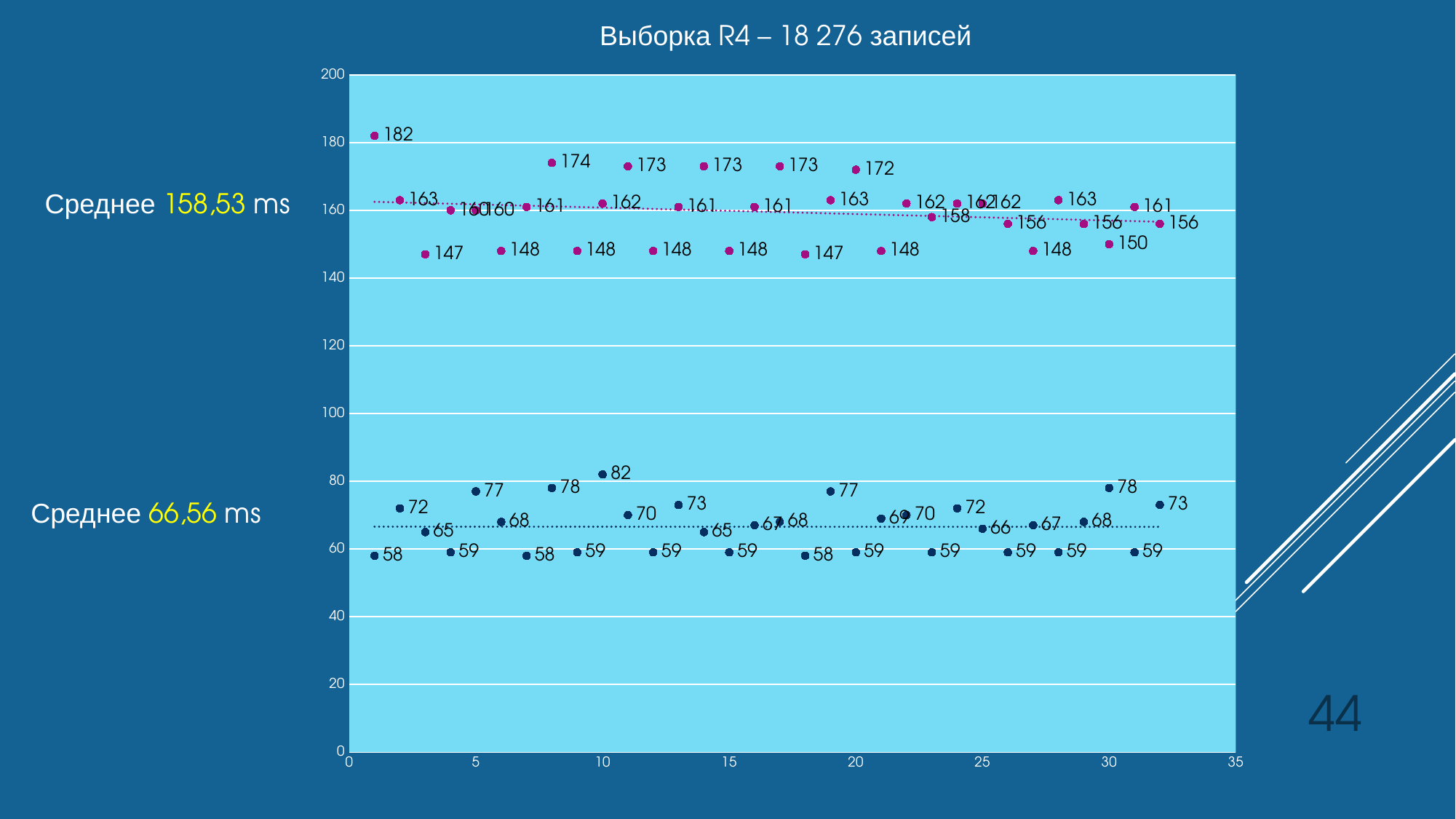

Выборка R4 – 18 276 записей

### Chart

| Category |  |  |
|---|---|---|
Среднее 158,53 ms
Среднее 66,56 ms
44